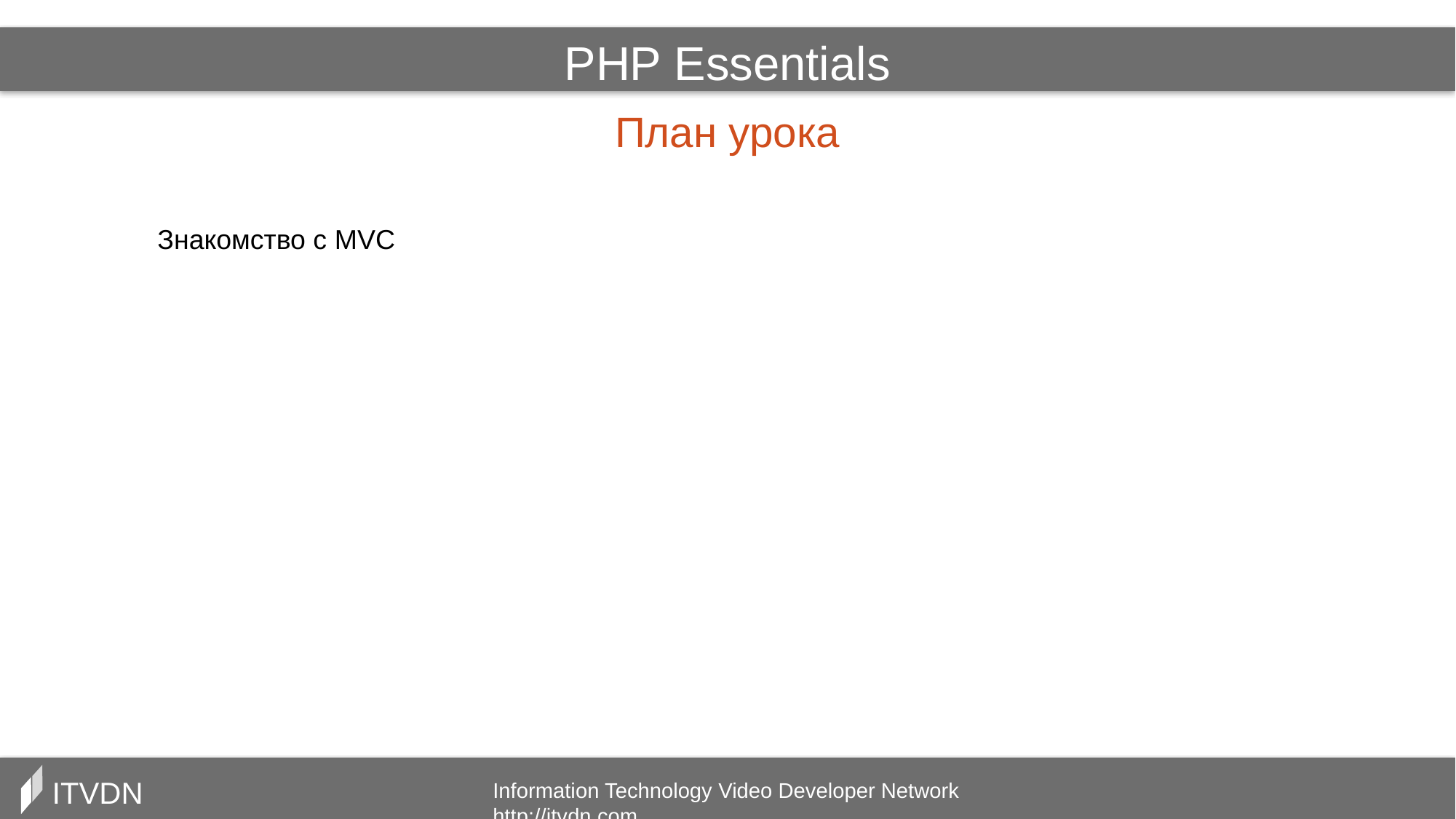

PHP Essentials
План урока
Знакомство с MVC

ITVDN
Information Technology Video Developer Network                                                       http://itvdn.com